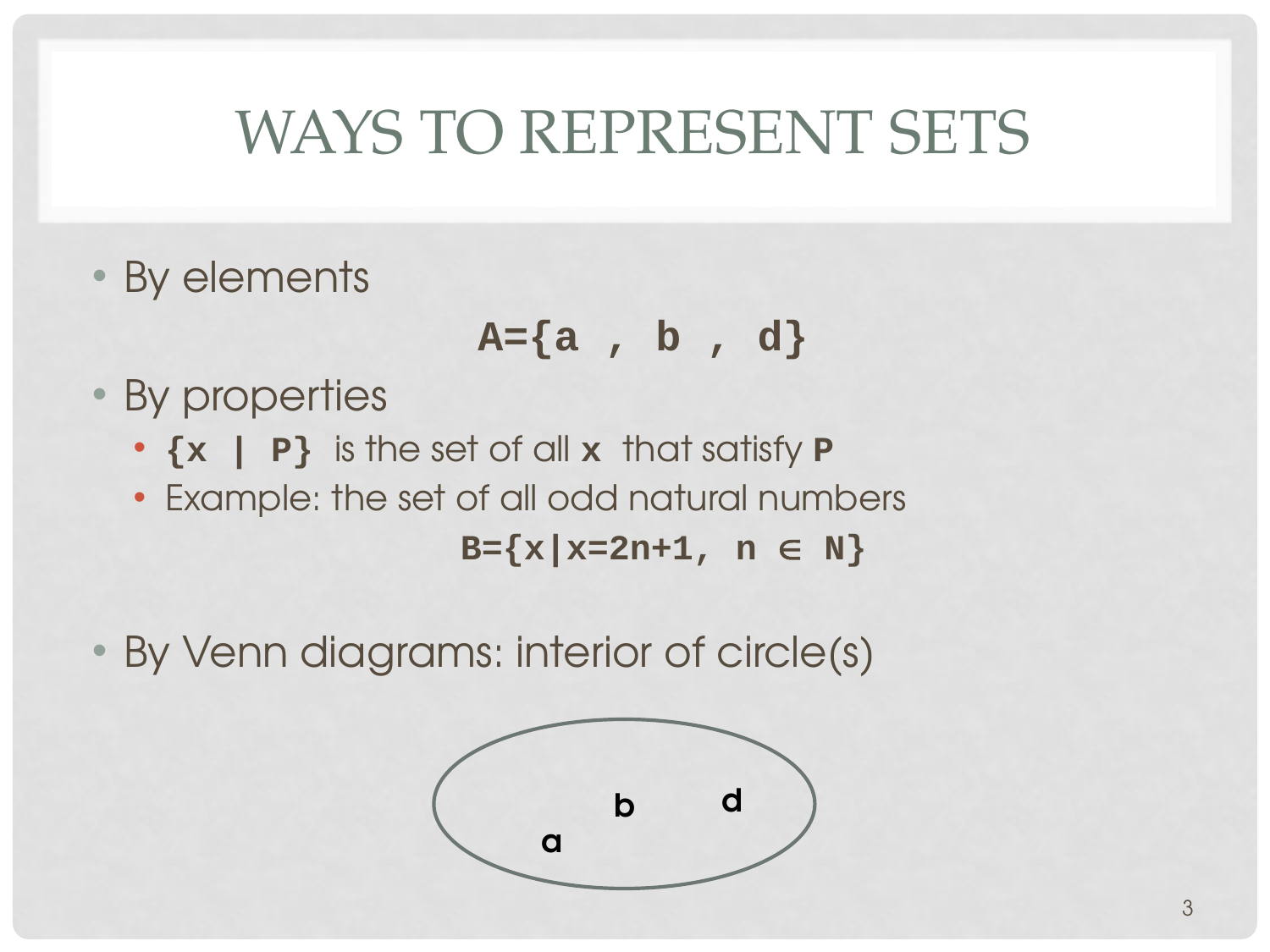

# Ways to Represent sets
By elements
A={a , b , d}
By properties
{x | P} is the set of all x that satisfy P
Example: the set of all odd natural numbers
B={x|x=2n+1, n ∈ N}

By Venn diagrams: interior of circle(s)

b
d
a
3